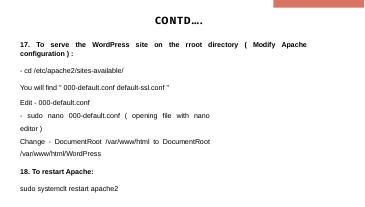

# CONTD….
17. To serve the WordPress site on the rroot directory ( Modify Apache conﬁguration ) :

- cd /etc/apache2/sites-available/
You will ﬁnd " 000-default.conf default-ssl.conf "
Edit - 000-default.conf
- sudo nano 000-default.conf ( opening ﬁle with nano editor )
Change - DocumentRoot /var/www/html to DocumentRoot /var/www/html/WordPress

18. To restart Apache:

sudo systemclt restart apache2